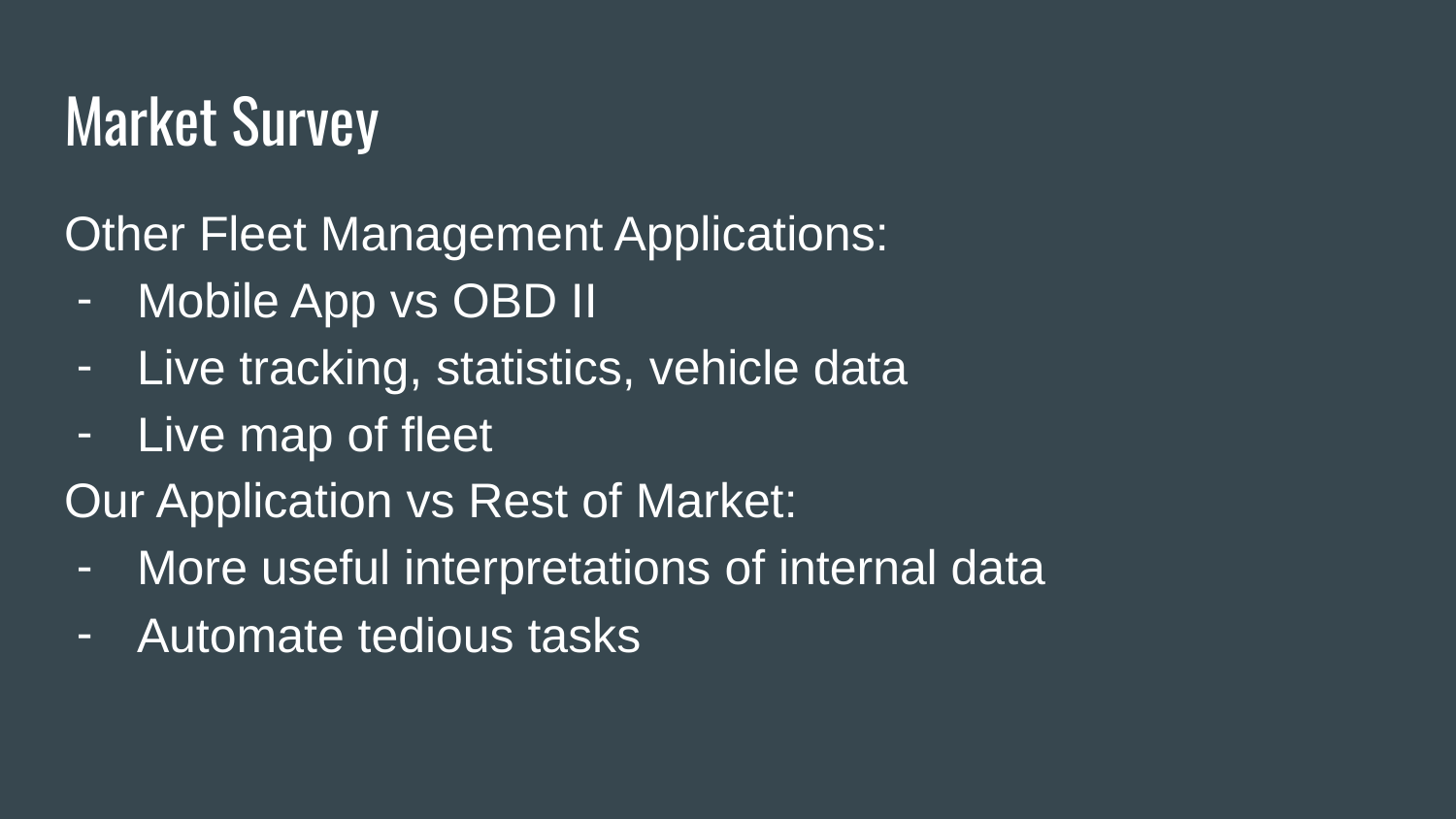

# Market Survey
Other Fleet Management Applications:
Mobile App vs OBD II
Live tracking, statistics, vehicle data
Live map of fleet
Our Application vs Rest of Market:
More useful interpretations of internal data
Automate tedious tasks